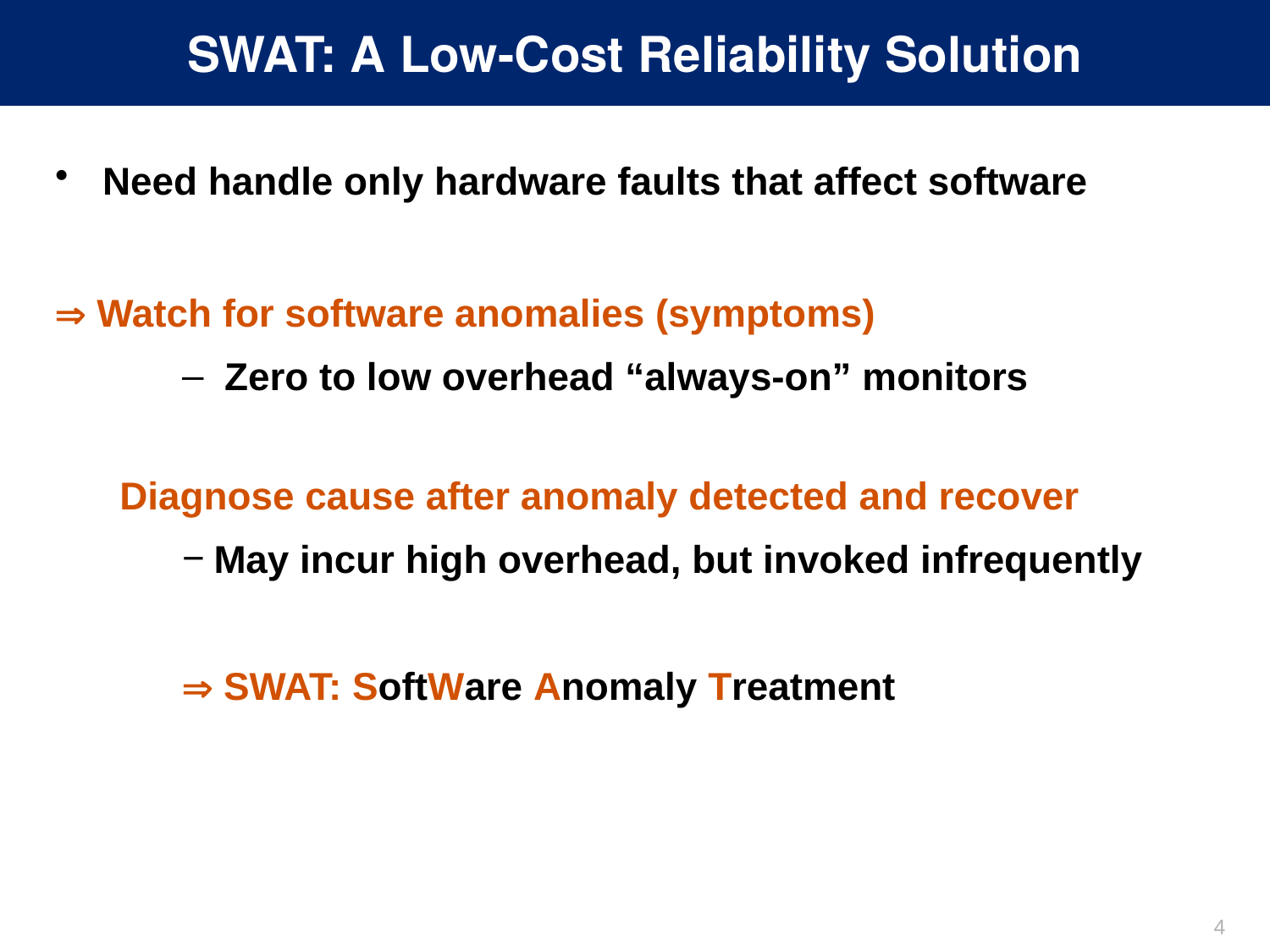

# SWAT: A Low-Cost Reliability Solution
Need handle only hardware faults that affect software
⇒ Watch for software anomalies (symptoms)
 Zero to low overhead “always-on” monitors
      Diagnose cause after anomaly detected and recover
May incur high overhead, but invoked infrequently

⇒ SWAT: SoftWare Anomaly Treatment

4